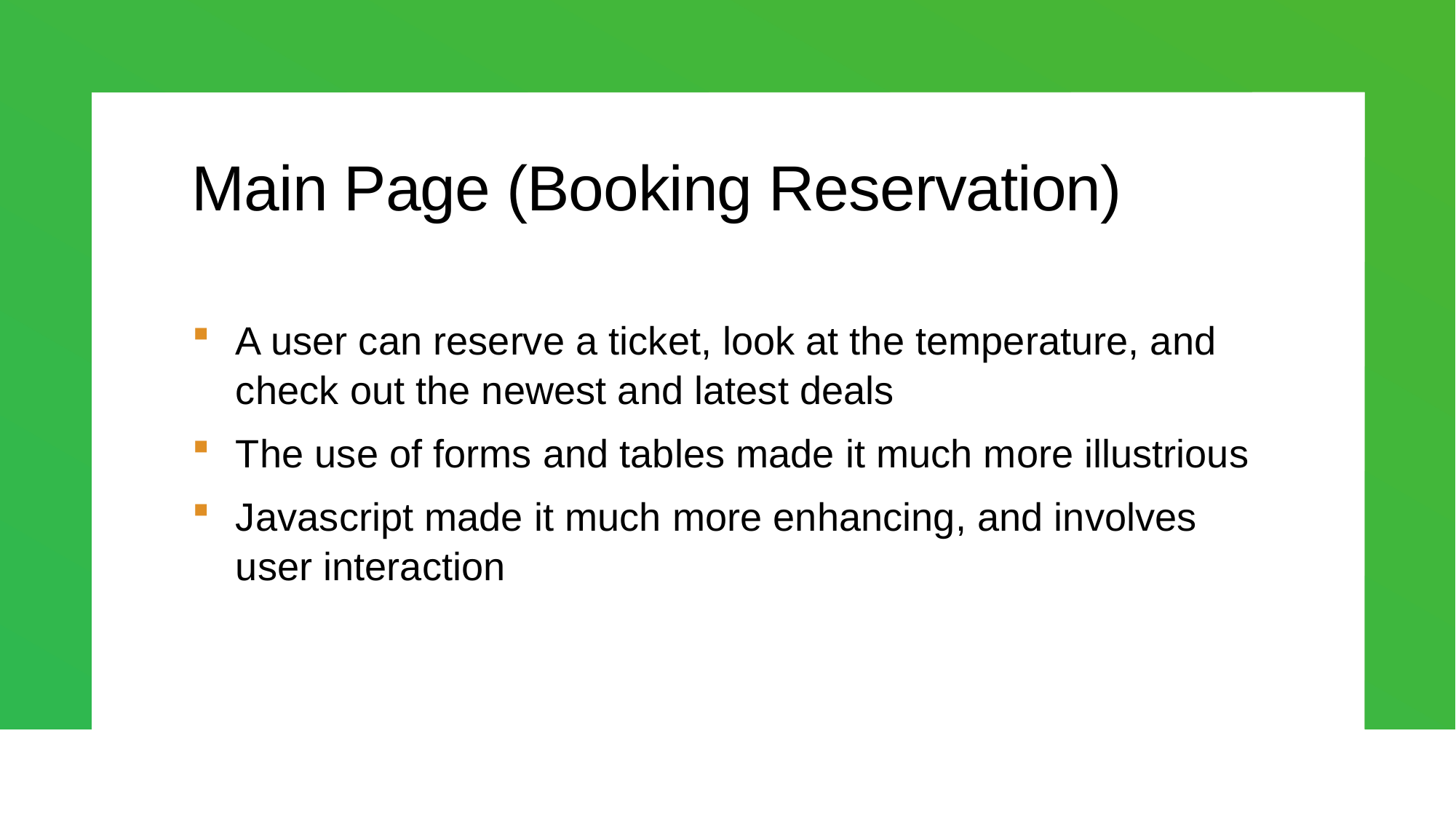

# Main Page (Booking Reservation)
A user can reserve a ticket, look at the temperature, and check out the newest and latest deals
The use of forms and tables made it much more illustrious
Javascript made it much more enhancing, and involves user interaction